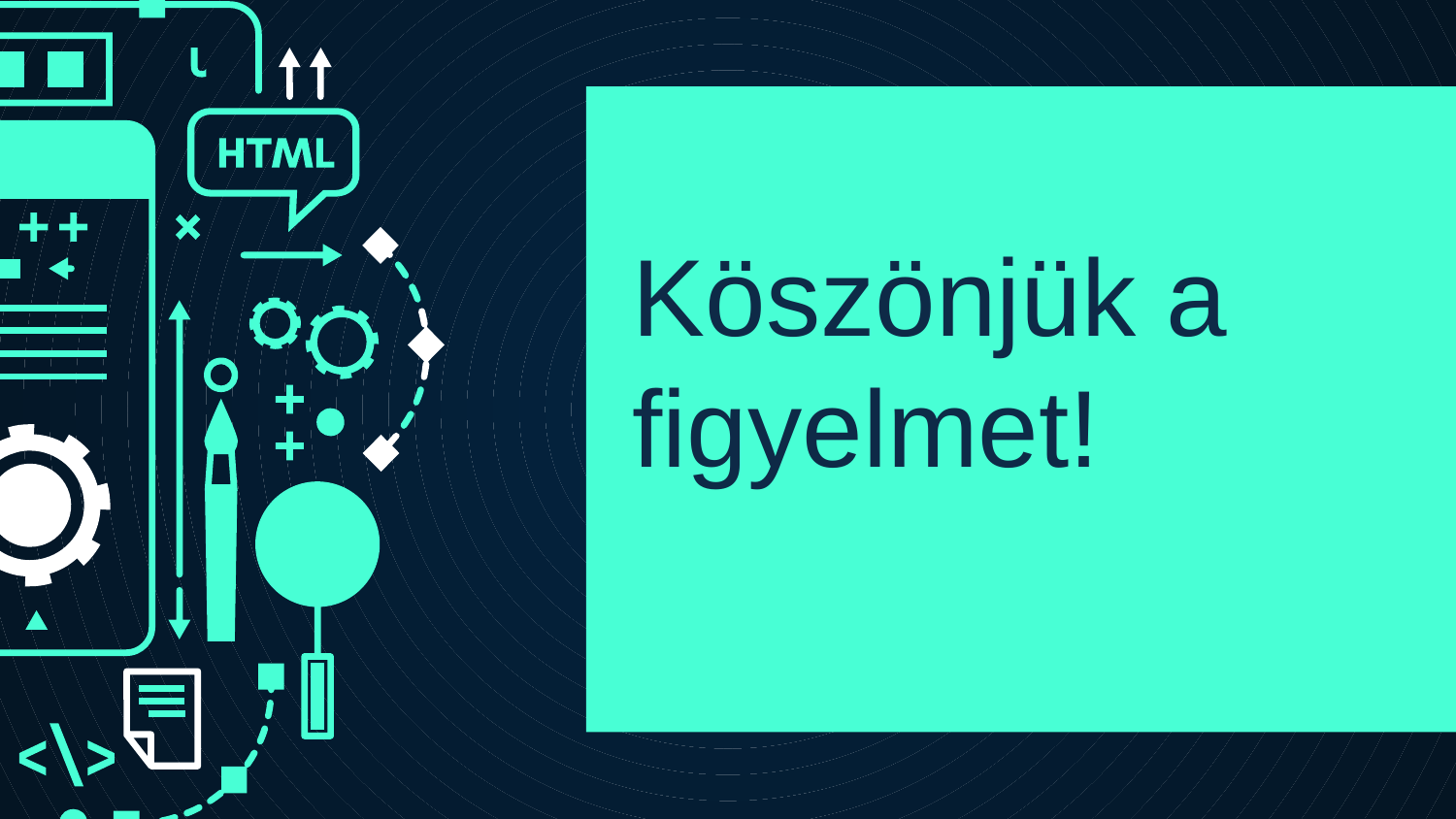

A weboldal elkészítése nehézkes volt. A megpróbáltatások ellenére sikerült összehoznunk egy elfogadható weboldalt. A tanulság a dologból az, hogy azért, mert nem sikerült a weboldal, ne töröljük ki rögtön, hanem álljunk ki mellette és vigyük véghez a tervet. Egyszerűbben is összejött volna, ha a legelső tervet végigvisszük.

# Köszönjük a figyelmet!